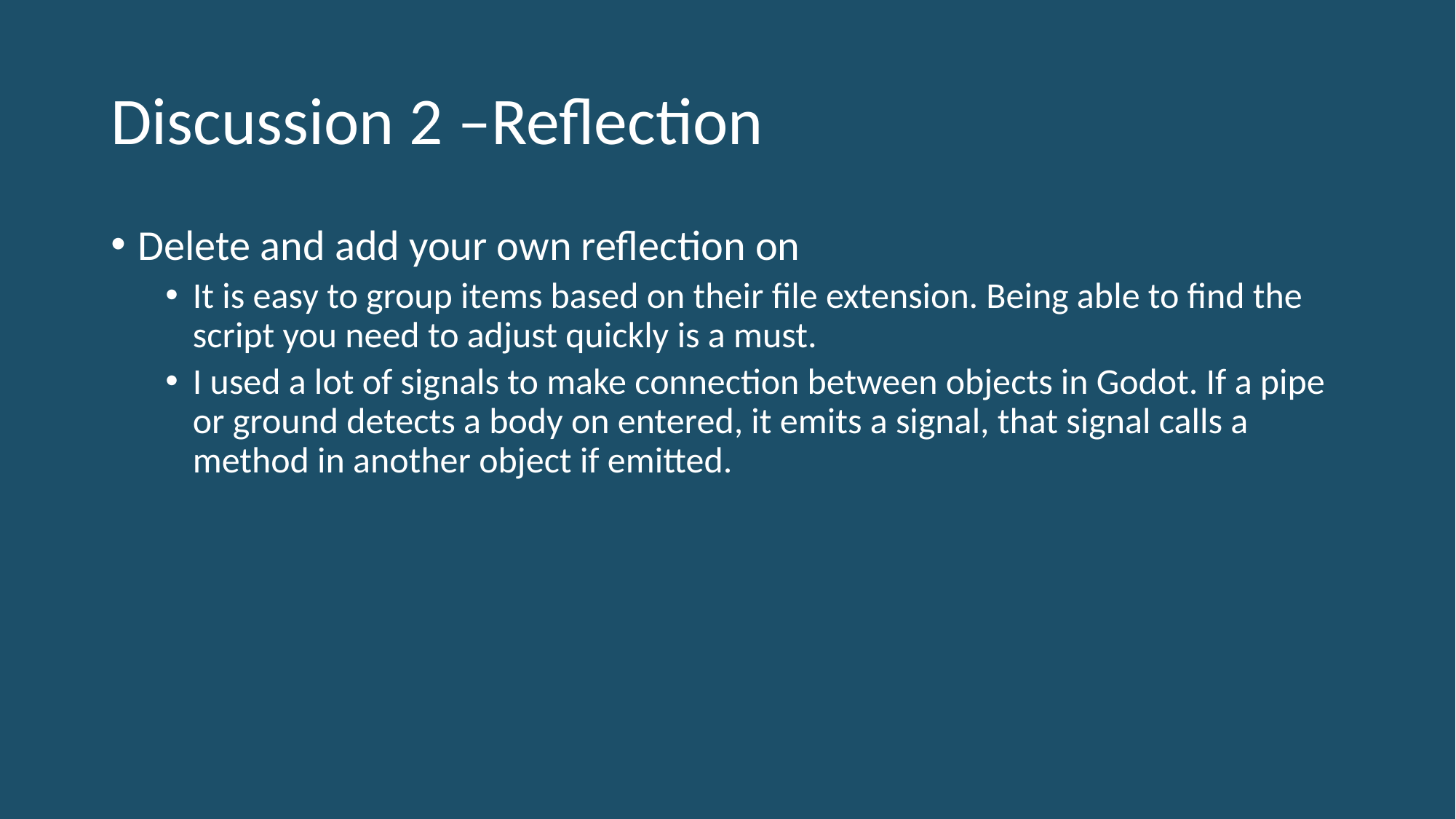

# Discussion 2 –Reflection
Delete and add your own reflection on
It is easy to group items based on their file extension. Being able to find the script you need to adjust quickly is a must.
I used a lot of signals to make connection between objects in Godot. If a pipe or ground detects a body on entered, it emits a signal, that signal calls a method in another object if emitted.